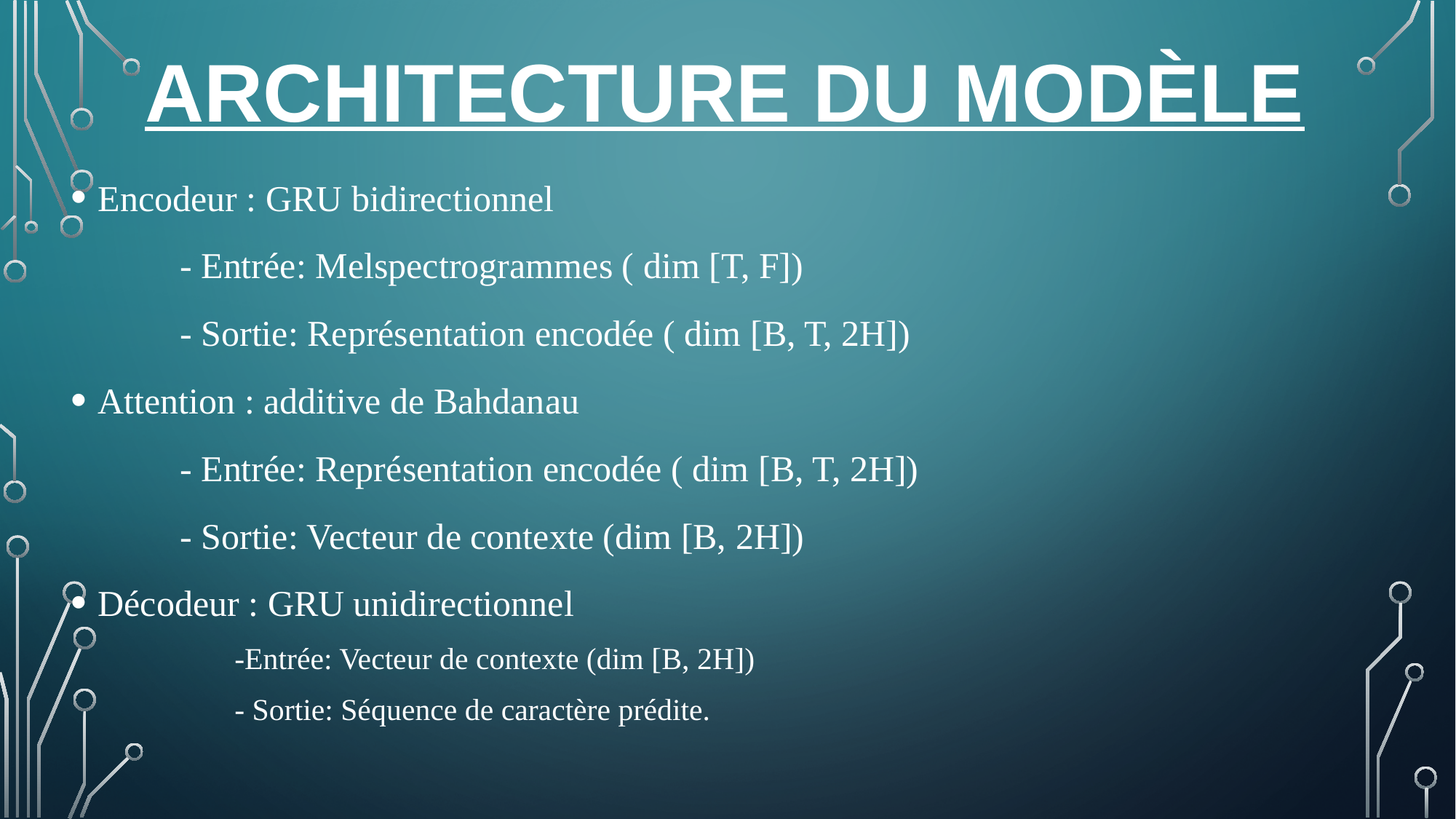

# Architecture du modèle
Encodeur : GRU bidirectionnel
	- Entrée: Melspectrogrammes ( dim [T, F])
	- Sortie: Représentation encodée ( dim [B, T, 2H])
Attention : additive de Bahdanau
	- Entrée: Représentation encodée ( dim [B, T, 2H])
	- Sortie: Vecteur de contexte (dim [B, 2H])
Décodeur : GRU unidirectionnel
	-Entrée: Vecteur de contexte (dim [B, 2H])
	- Sortie: Séquence de caractère prédite.